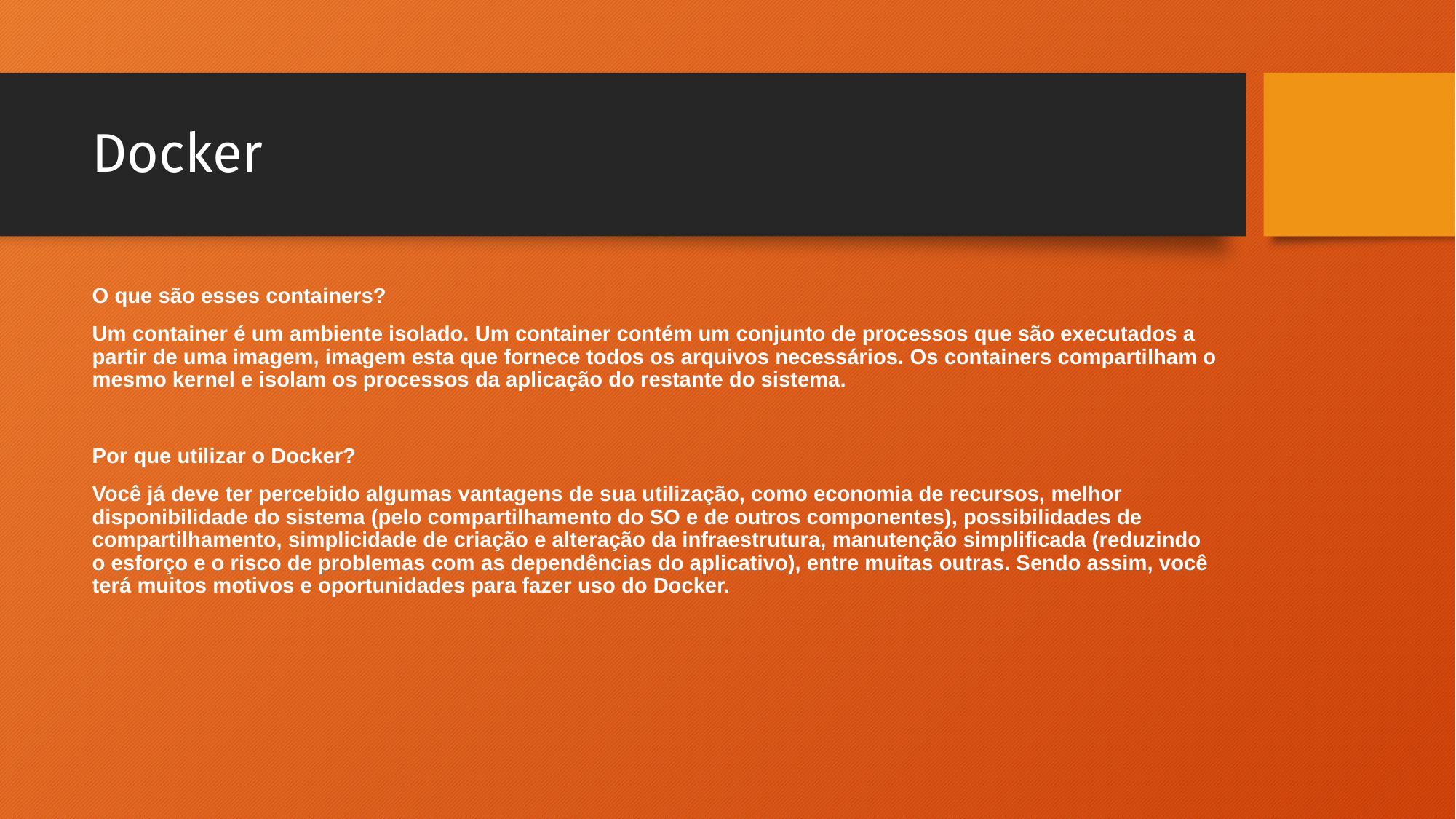

# Docker
O que são esses containers?
Um container é um ambiente isolado. Um container contém um conjunto de processos que são executados a partir de uma imagem, imagem esta que fornece todos os arquivos necessários. Os containers compartilham o mesmo kernel e isolam os processos da aplicação do restante do sistema.

Por que utilizar o Docker?
Você já deve ter percebido algumas vantagens de sua utilização, como economia de recursos, melhor disponibilidade do sistema (pelo compartilhamento do SO e de outros componentes), possibilidades de compartilhamento, simplicidade de criação e alteração da infraestrutura, manutenção simplificada (reduzindo o esforço e o risco de problemas com as dependências do aplicativo), entre muitas outras. Sendo assim, você terá muitos motivos e oportunidades para fazer uso do Docker.